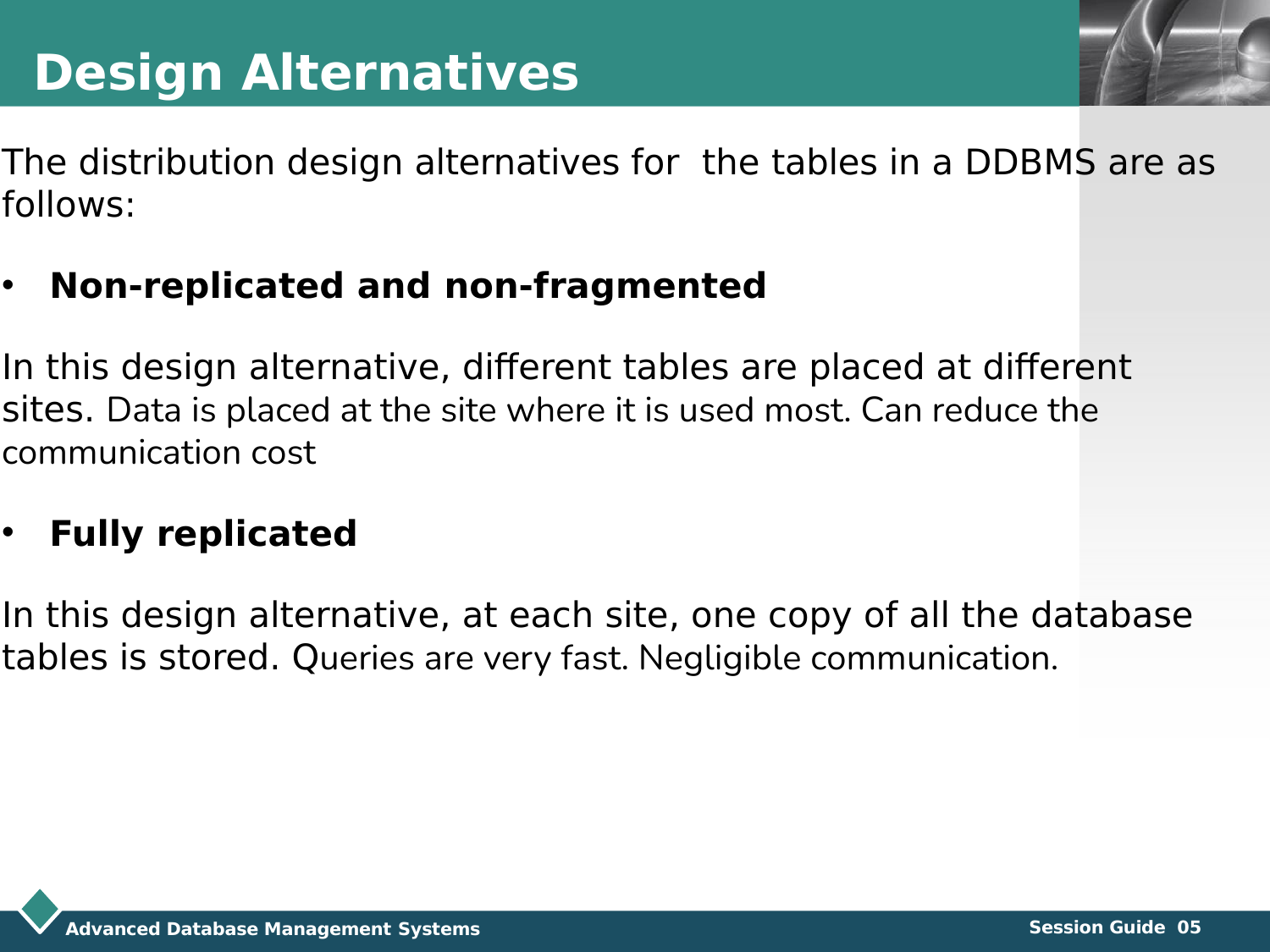

Design Alternatives
The distribution design alternatives for  the tables in a DDBMS are as follows:
Non-replicated and non-fragmented
In this design alternative, different tables are placed at different sites. Data is placed at the site where it is used most. Can reduce the communication cost
Fully replicated
In this design alternative, at each site, one copy of all the database tables is stored. Queries are very fast. Negligible communication.

LOGO
Session Guide 05
Advanced Database Management Systems